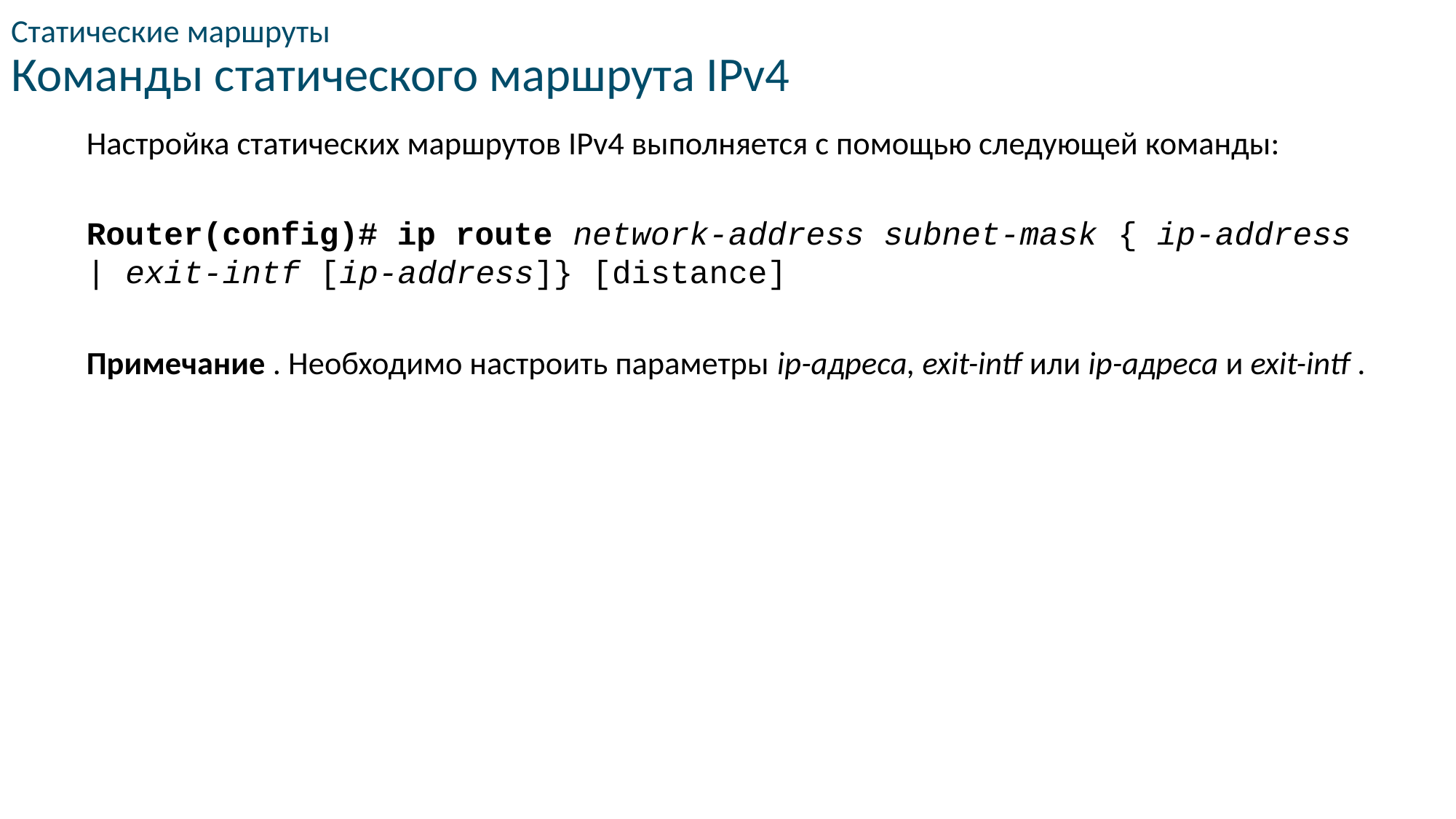

# Статические маршруты Команды статического маршрута IPv4
Настройка статических маршрутов IPv4 выполняется с помощью следующей команды:

Router(config)# ip route network-address subnet-mask { ip-address | exit-intf [ip-address]} [distance]

Примечание . Необходимо настроить параметры ip-адреса, exit-intf или ip-адреса и exit-intf .